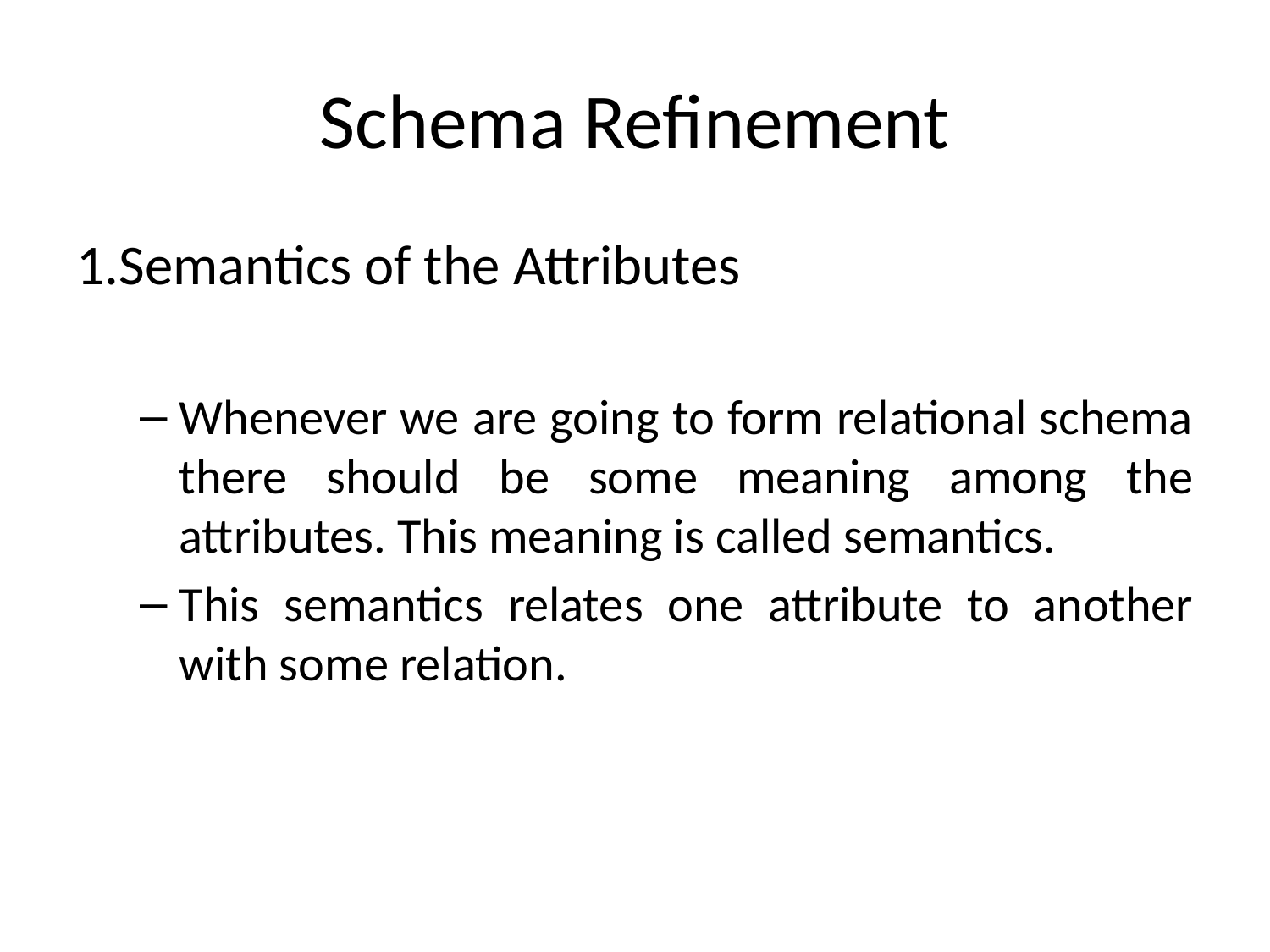

# Schema Refinement
1.Semantics of the Attributes

Whenever we are going to form relational schema there should be some meaning among the attributes. This meaning is called semantics.
This semantics relates one attribute to another with some relation.